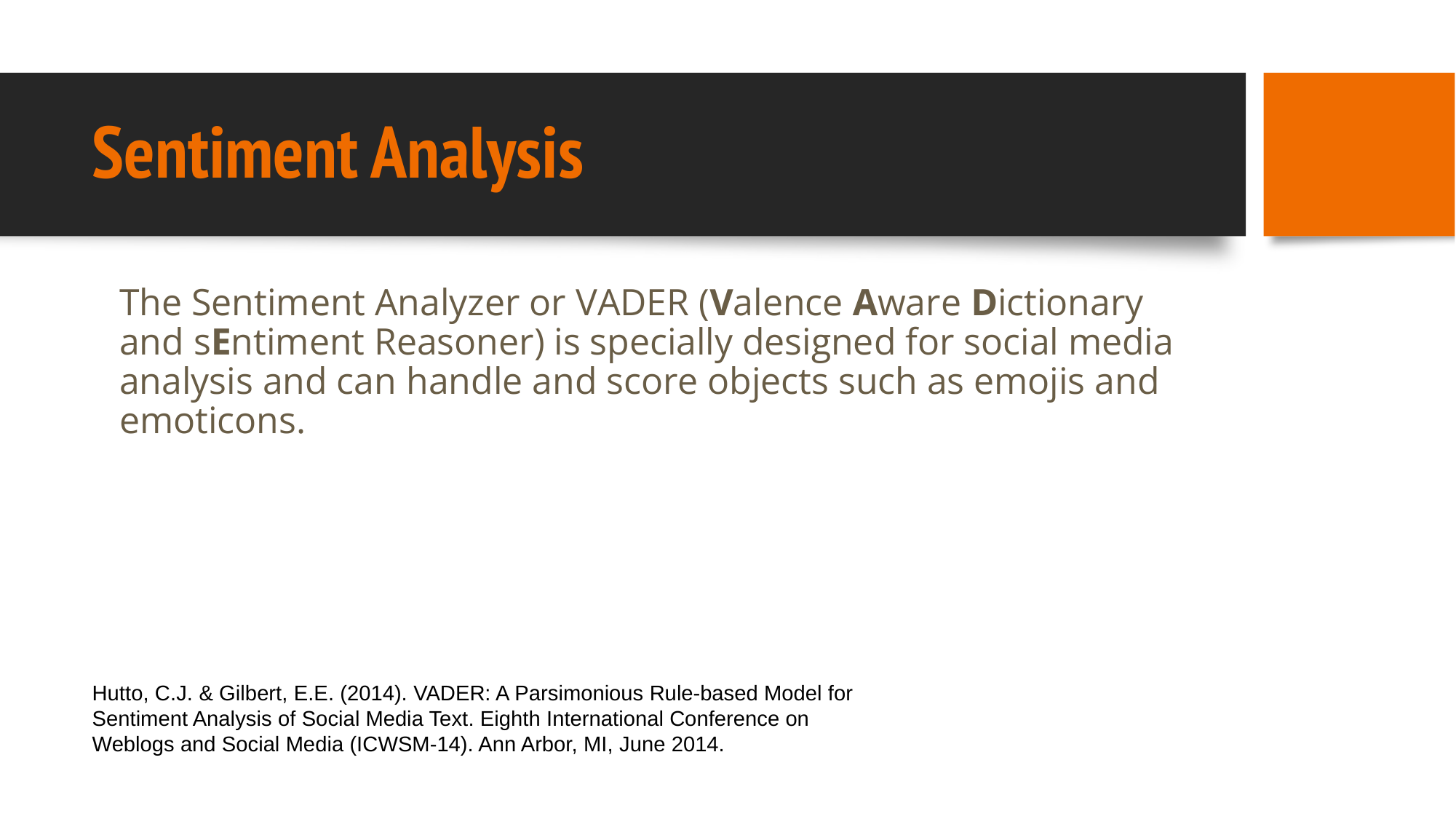

# Sentiment Analysis
The Sentiment Analyzer or VADER (Valence Aware Dictionary and sEntiment Reasoner) is specially designed for social media analysis and can handle and score objects such as emojis and emoticons.

Hutto, C.J. & Gilbert, E.E. (2014). VADER: A Parsimonious Rule-based Model for Sentiment Analysis of Social Media Text. Eighth International Conference on Weblogs and Social Media (ICWSM-14). Ann Arbor, MI, June 2014.